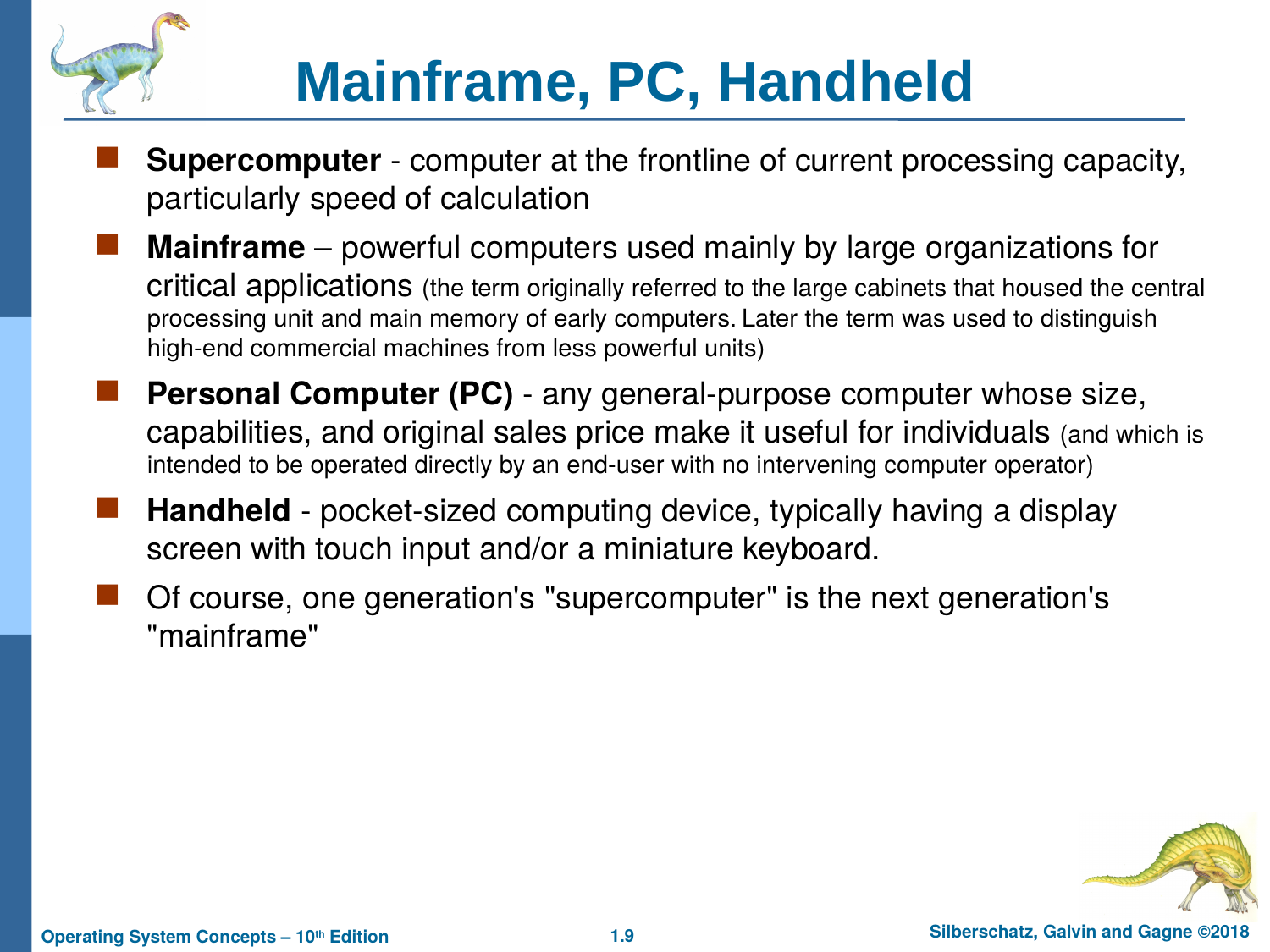

# Mainframe, PC, Handheld
Supercomputer - computer at the frontline of current processing capacity, particularly speed of calculation
Mainframe – powerful computers used mainly by large organizations for critical applications (the term originally referred to the large cabinets that housed the central processing unit and main memory of early computers. Later the term was used to distinguish high-end commercial machines from less powerful units)
Personal Computer (PC) - any general-purpose computer whose size, capabilities, and original sales price make it useful for individuals (and which is intended to be operated directly by an end-user with no intervening computer operator)
Handheld - pocket-sized computing device, typically having a display screen with touch input and/or a miniature keyboard.
Of course, one generation's "supercomputer" is the next generation's "mainframe"